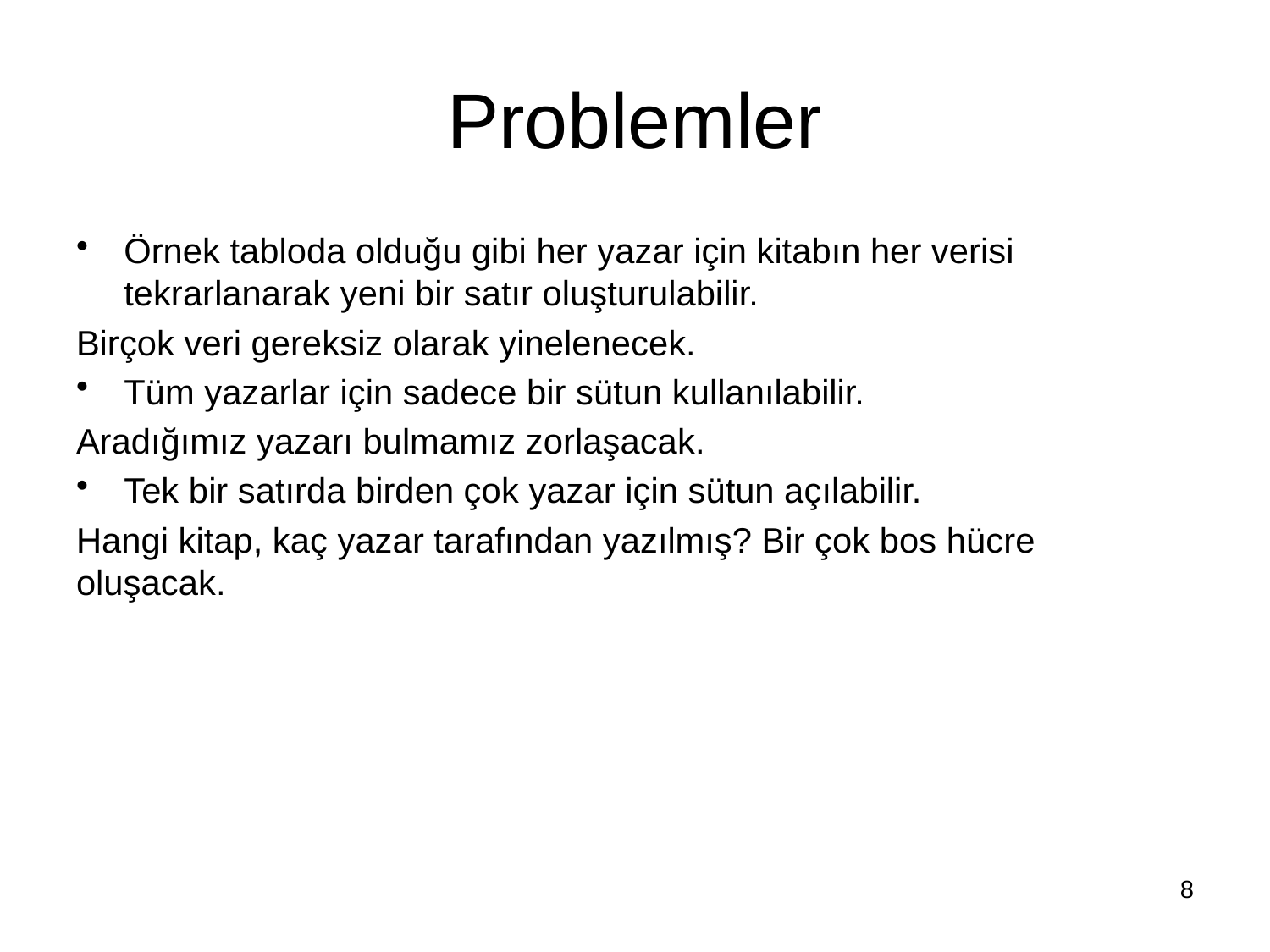

# Problemler
Örnek tabloda olduğu gibi her yazar için kitabın her verisi tekrarlanarak yeni bir satır oluşturulabilir.
Birçok veri gereksiz olarak yinelenecek.
Tüm yazarlar için sadece bir sütun kullanılabilir.
Aradığımız yazarı bulmamız zorlaşacak.
Tek bir satırda birden çok yazar için sütun açılabilir.
Hangi kitap, kaç yazar tarafından yazılmış? Bir çok bos hücre oluşacak.
8